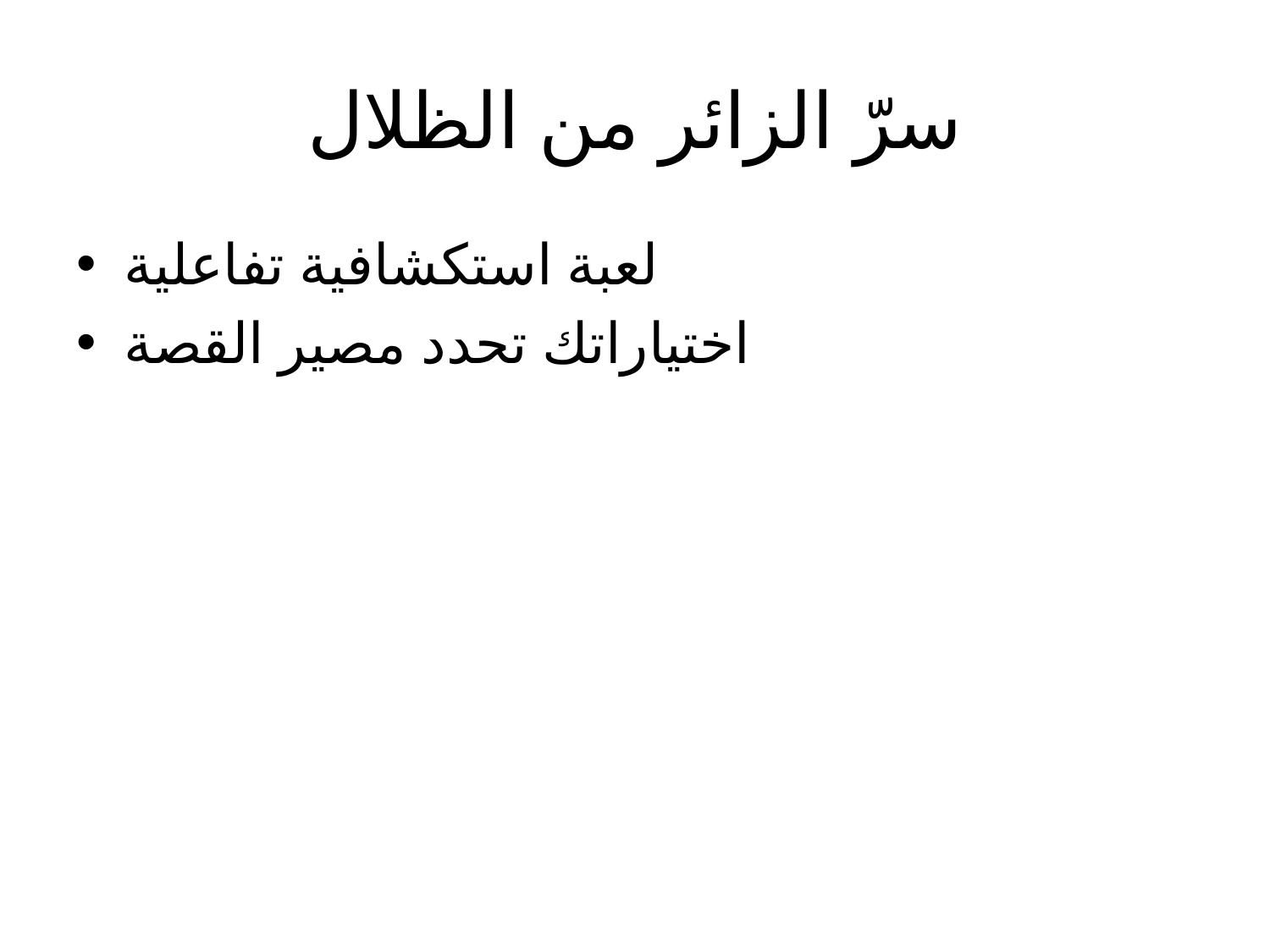

# سرّ الزائر من الظلال
لعبة استكشافية تفاعلية
اختياراتك تحدد مصير القصة